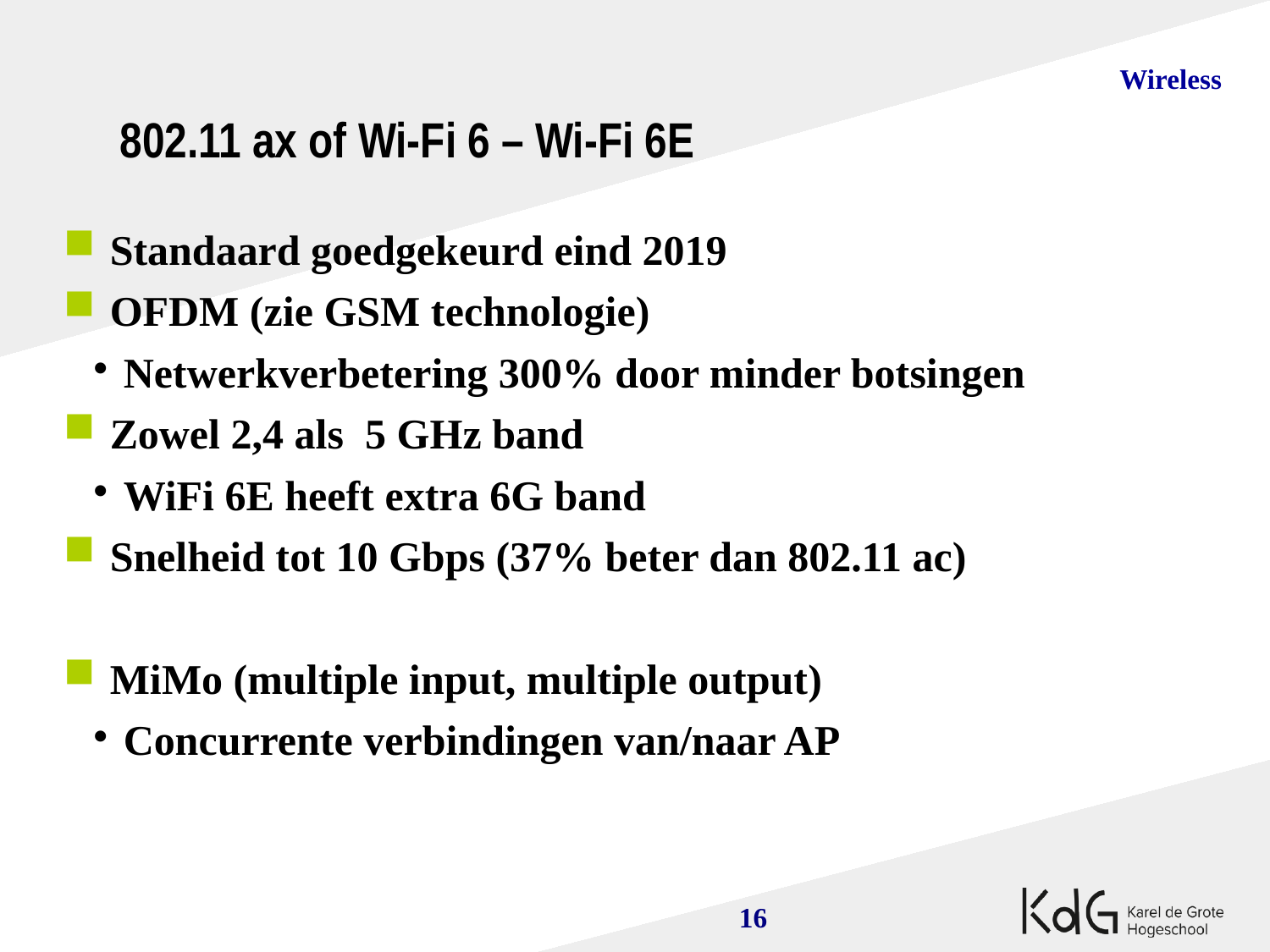

802.11 ax of Wi-Fi 6 – Wi-Fi 6E
Standaard goedgekeurd eind 2019
OFDM (zie GSM technologie)
Netwerkverbetering 300% door minder botsingen
Zowel 2,4 als  5 GHz band
WiFi 6E heeft extra 6G band
Snelheid tot 10 Gbps (37% beter dan 802.11 ac)

MiMo (multiple input, multiple output)
Concurrente verbindingen van/naar AP